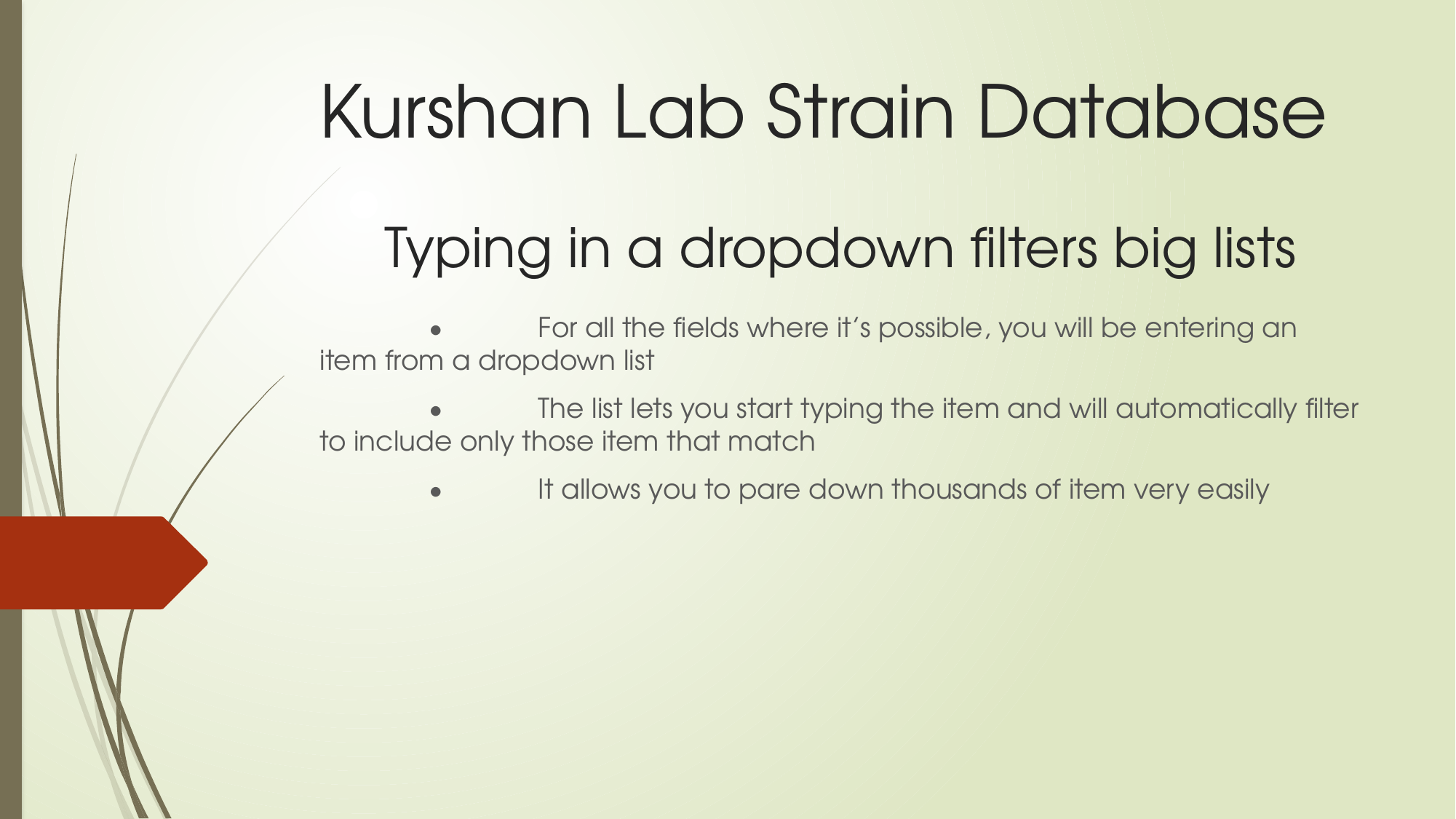

# Kurshan Lab Strain Database
Typing in a dropdown filters big lists
	•	For all the fields where it’s possible, you will be entering an item from a dropdown list
	•	The list lets you start typing the item and will automatically filter to include only those item that match
	•	It allows you to pare down thousands of item very easily